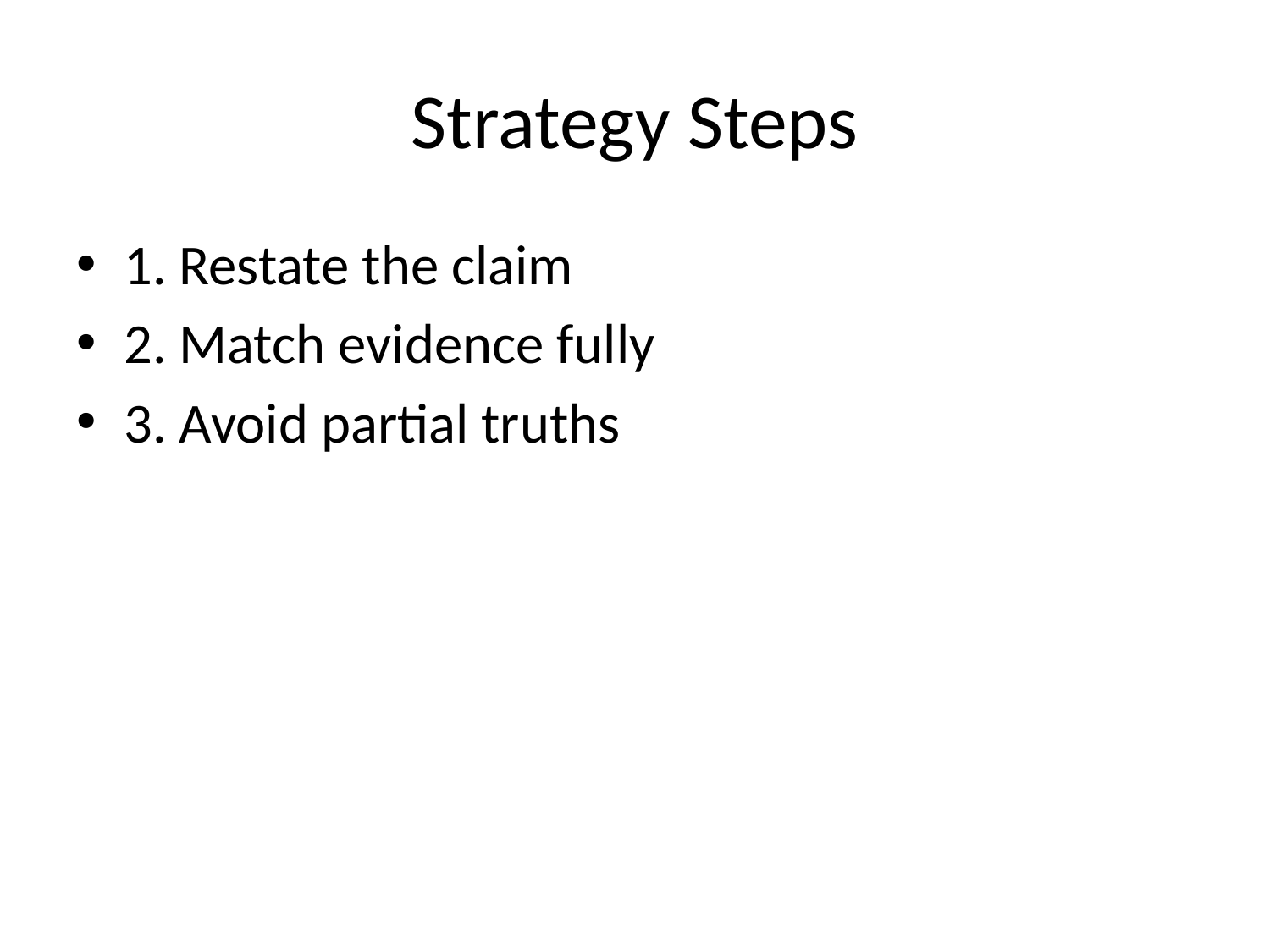

# Strategy Steps
1. Restate the claim
2. Match evidence fully
3. Avoid partial truths